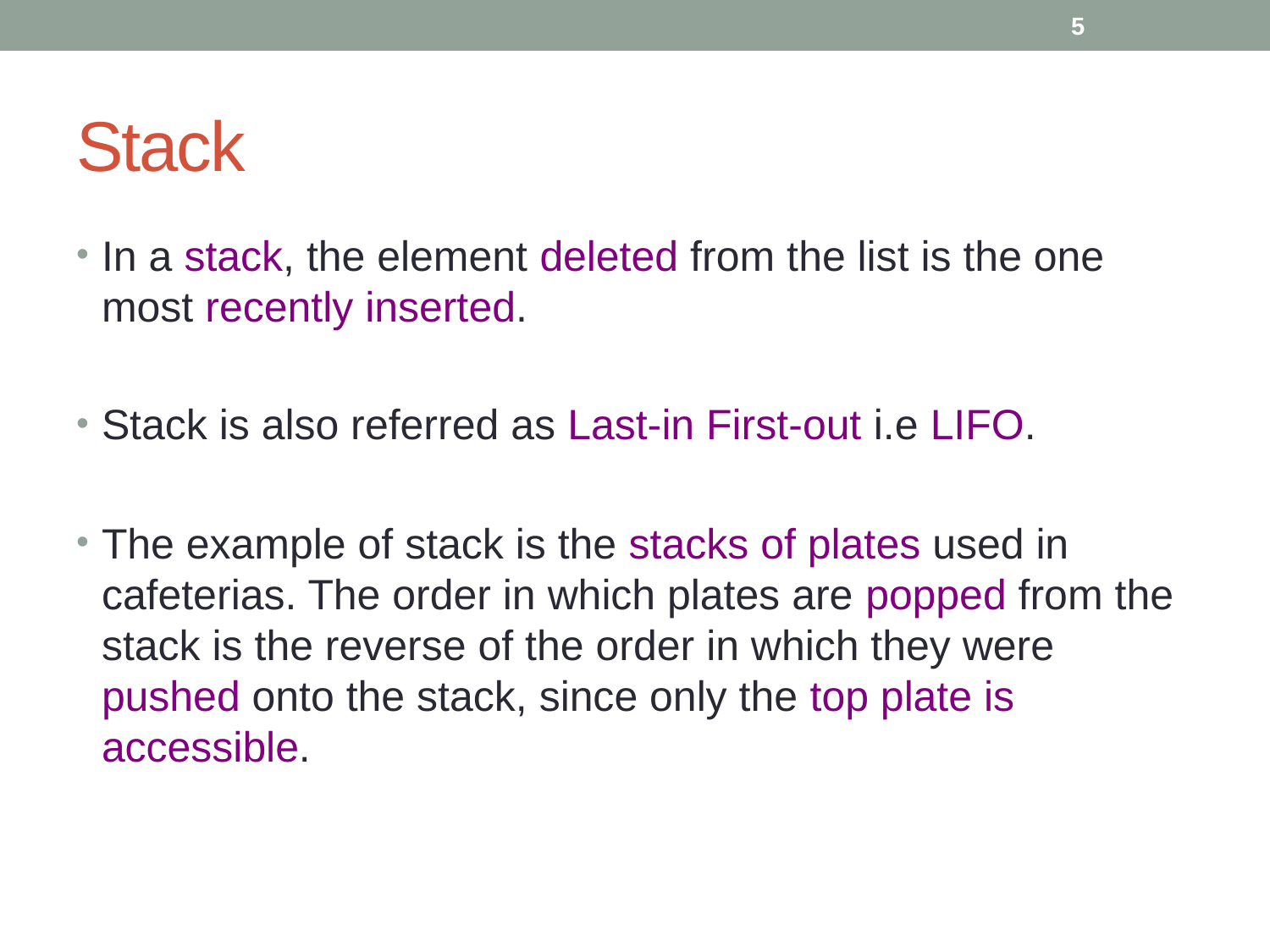

5
# Stack
In a stack, the element deleted from the list is the one most recently inserted.

Stack is also referred as Last-in First-out i.e LIFO.

The example of stack is the stacks of plates used in cafeterias. The order in which plates are popped from the stack is the reverse of the order in which they were pushed onto the stack, since only the top plate is accessible.